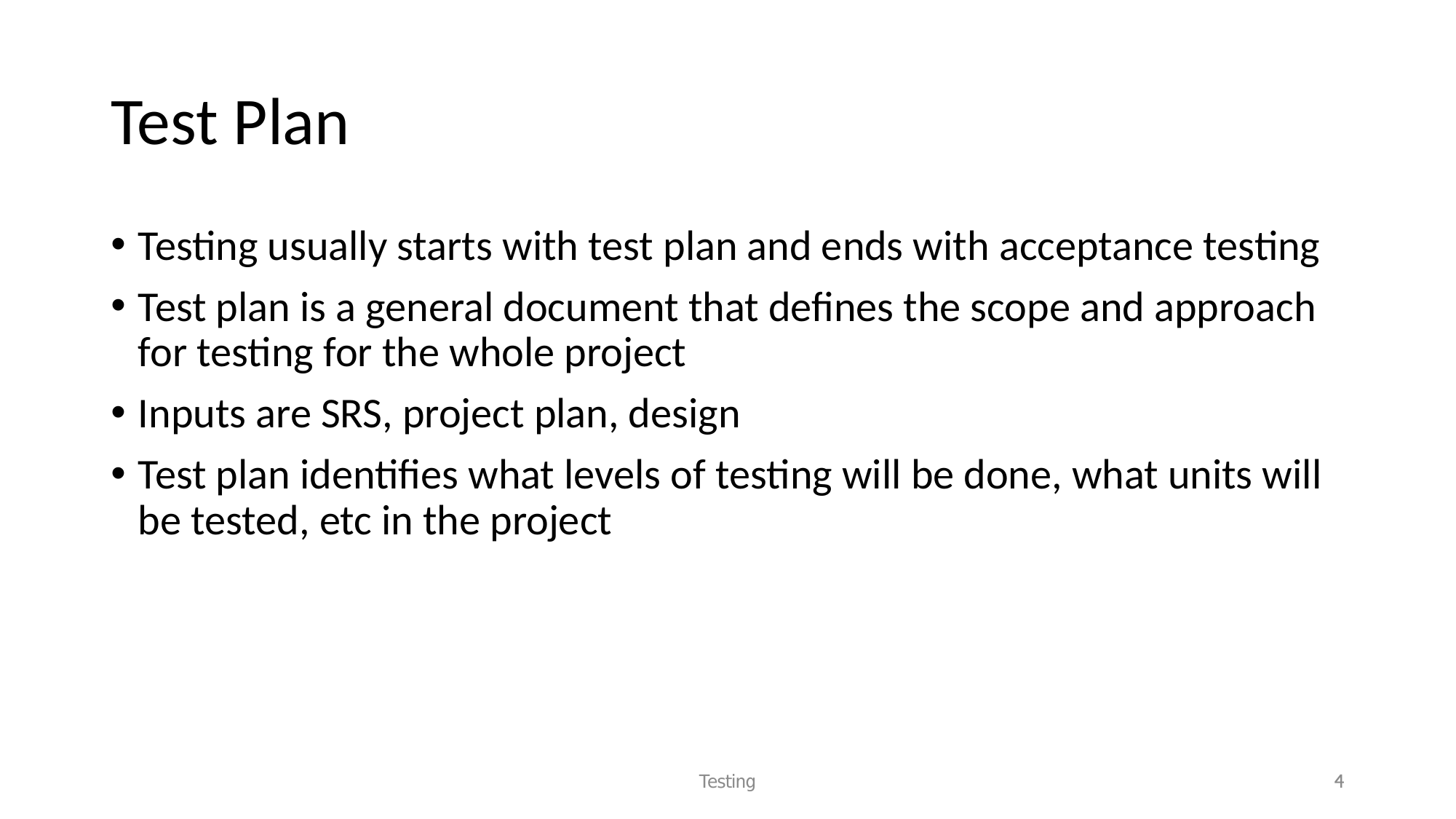

# Test Plan
Testing usually starts with test plan and ends with acceptance testing
Test plan is a general document that defines the scope and approach for testing for the whole project
Inputs are SRS, project plan, design
Test plan identifies what levels of testing will be done, what units will be tested, etc in the project
Testing
4